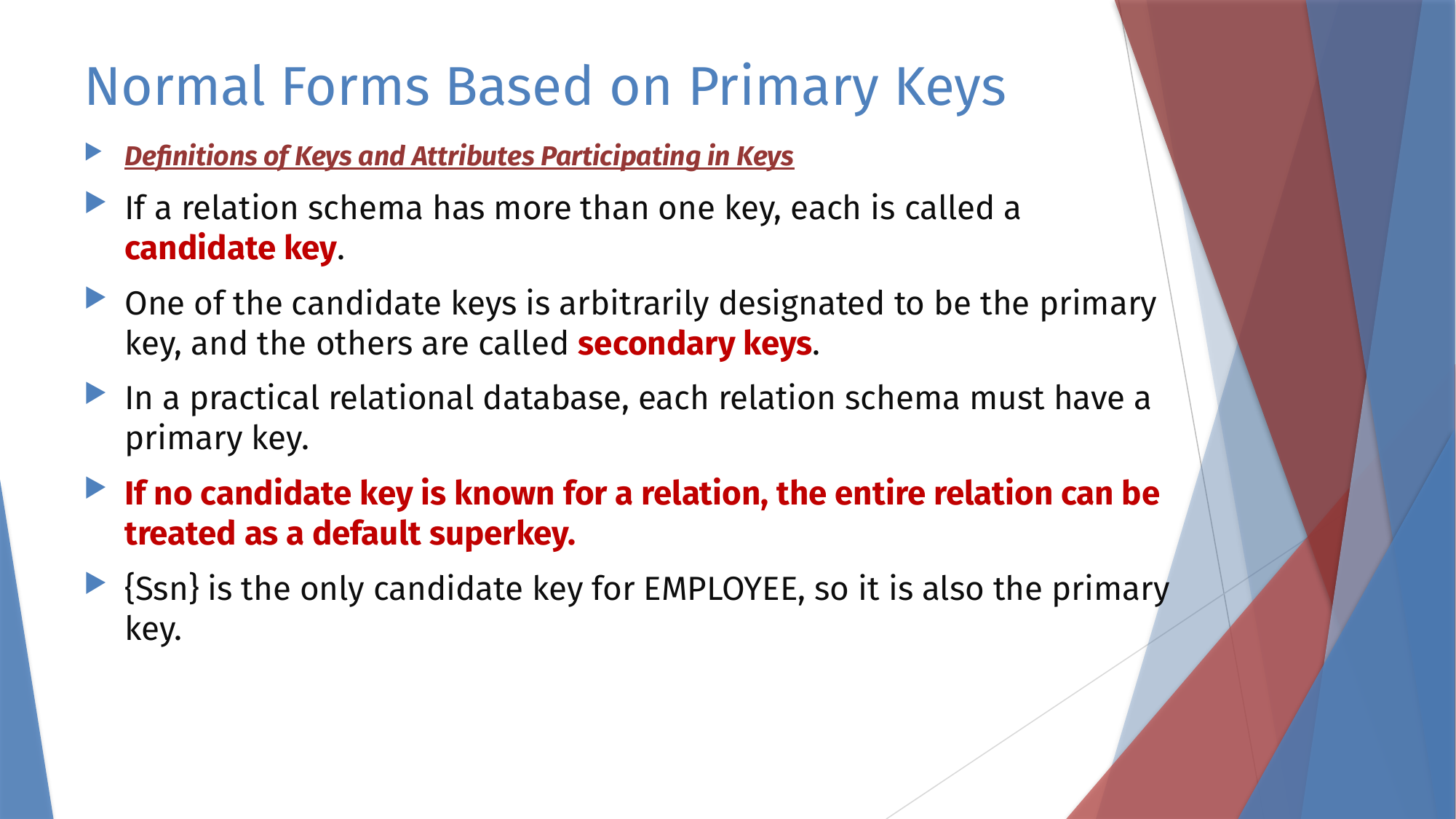

# Normal Forms Based on Primary Keys
Definitions of Keys and Attributes Participating in Keys
If a relation schema has more than one key, each is called a candidate key.
One of the candidate keys is arbitrarily designated to be the primary key, and the others are called secondary keys.
In a practical relational database, each relation schema must have a primary key.
If no candidate key is known for a relation, the entire relation can be treated as a default superkey.
{Ssn} is the only candidate key for EMPLOYEE, so it is also the primary key.